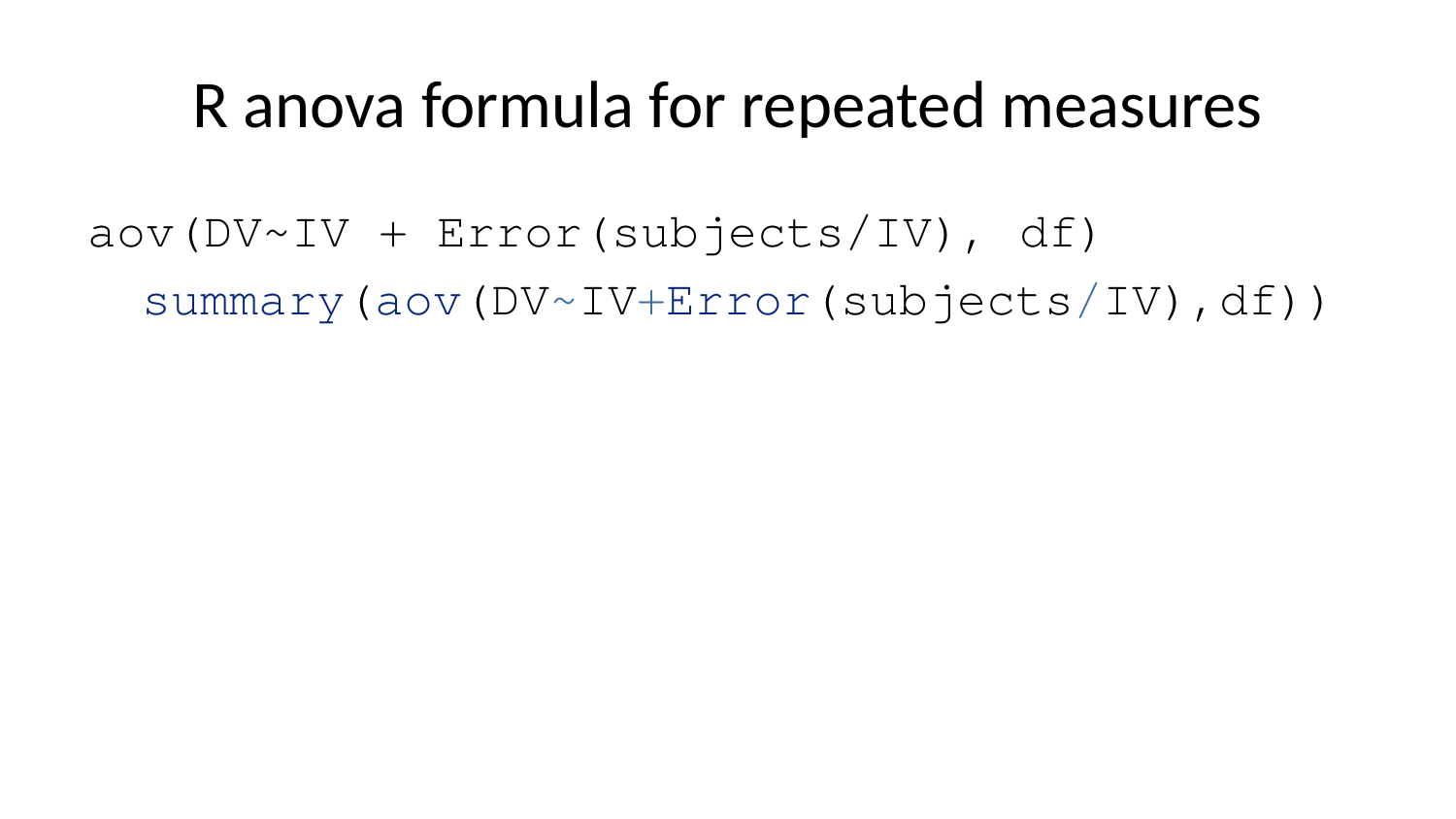

# R anova formula for repeated measures
aov(DV~IV + Error(subjects/IV), df)
summary(aov(DV~IV+Error(subjects/IV),df))